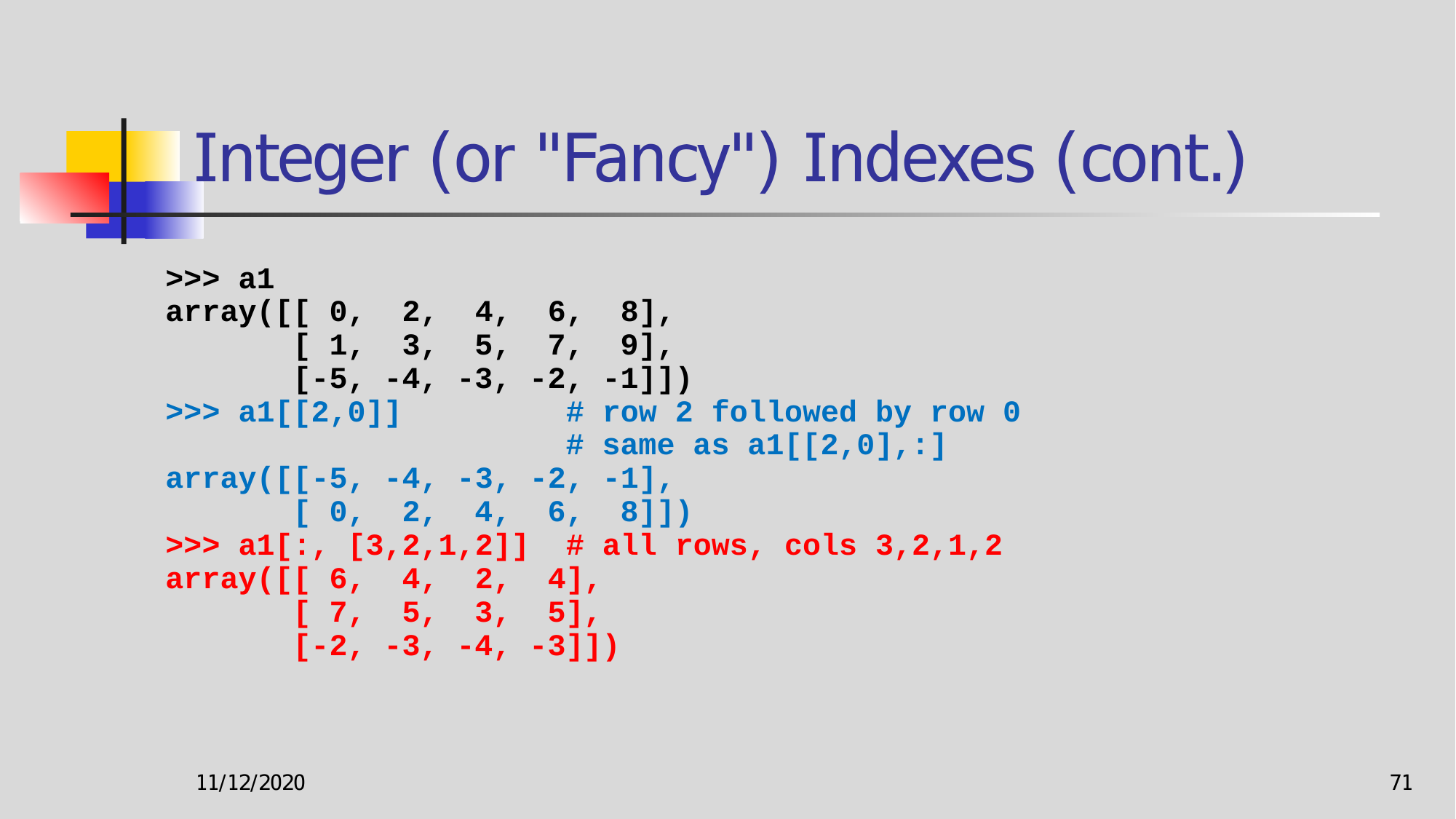

# Integer (or "Fancy") Indexes (cont.)

>>> a1
array([[ 0,  2,  4,  6,  8],
       [ 1,  3,  5,  7,  9],
       [-5, -4, -3, -2, -1]])
>>> a1[[2,0]]         # row 2 followed by row 0
			    # same as a1[[2,0],:]
array([[-5, -4, -3, -2, -1],
       [ 0,  2,  4,  6,  8]])
>>> a1[:, [3,2,1,2]]  # all rows, cols 3,2,1,2
array([[ 6,  4,  2,  4],
       [ 7,  5,  3,  5],
       [-2, -3, -4, -3]])
11/12/2020
71